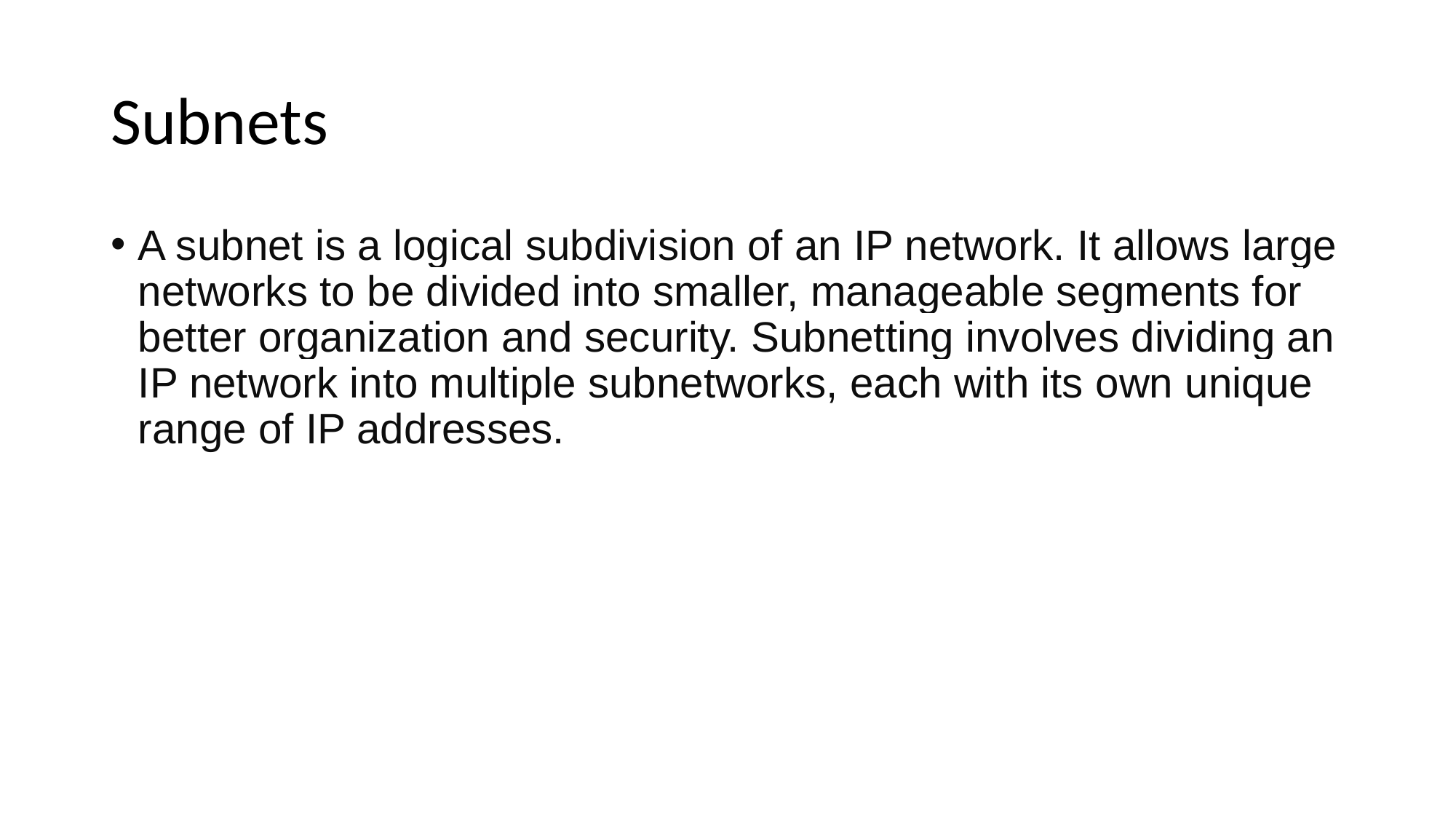

# Subnets
A subnet is a logical subdivision of an IP network. It allows large networks to be divided into smaller, manageable segments for better organization and security. Subnetting involves dividing an IP network into multiple subnetworks, each with its own unique range of IP addresses.